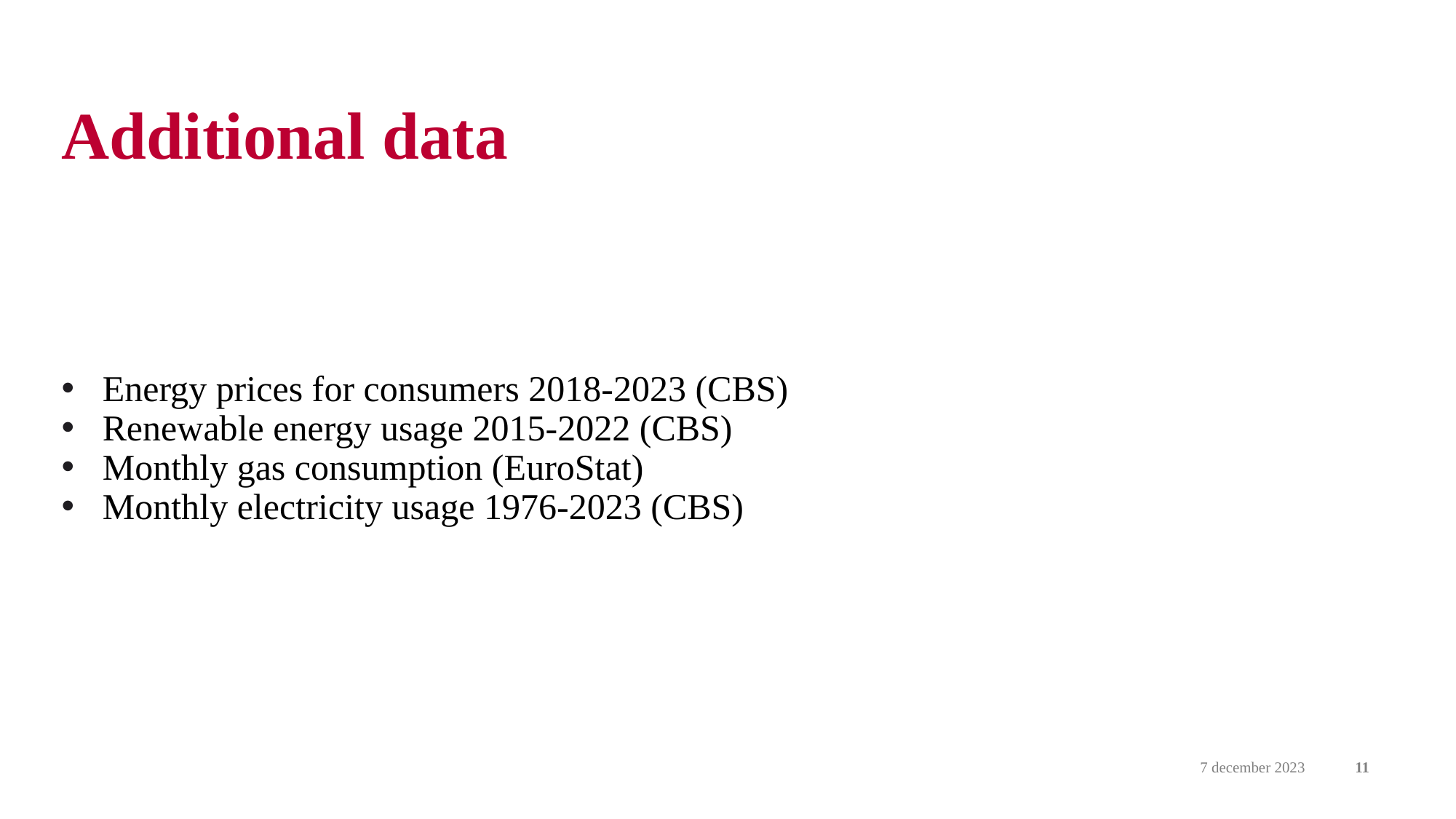

# Additional data
Energy prices for consumers 2018-2023 (CBS)
Renewable energy usage 2015-2022 (CBS)
Monthly gas consumption (EuroStat)
Monthly electricity usage 1976-2023 (CBS)

7 december 2023
11